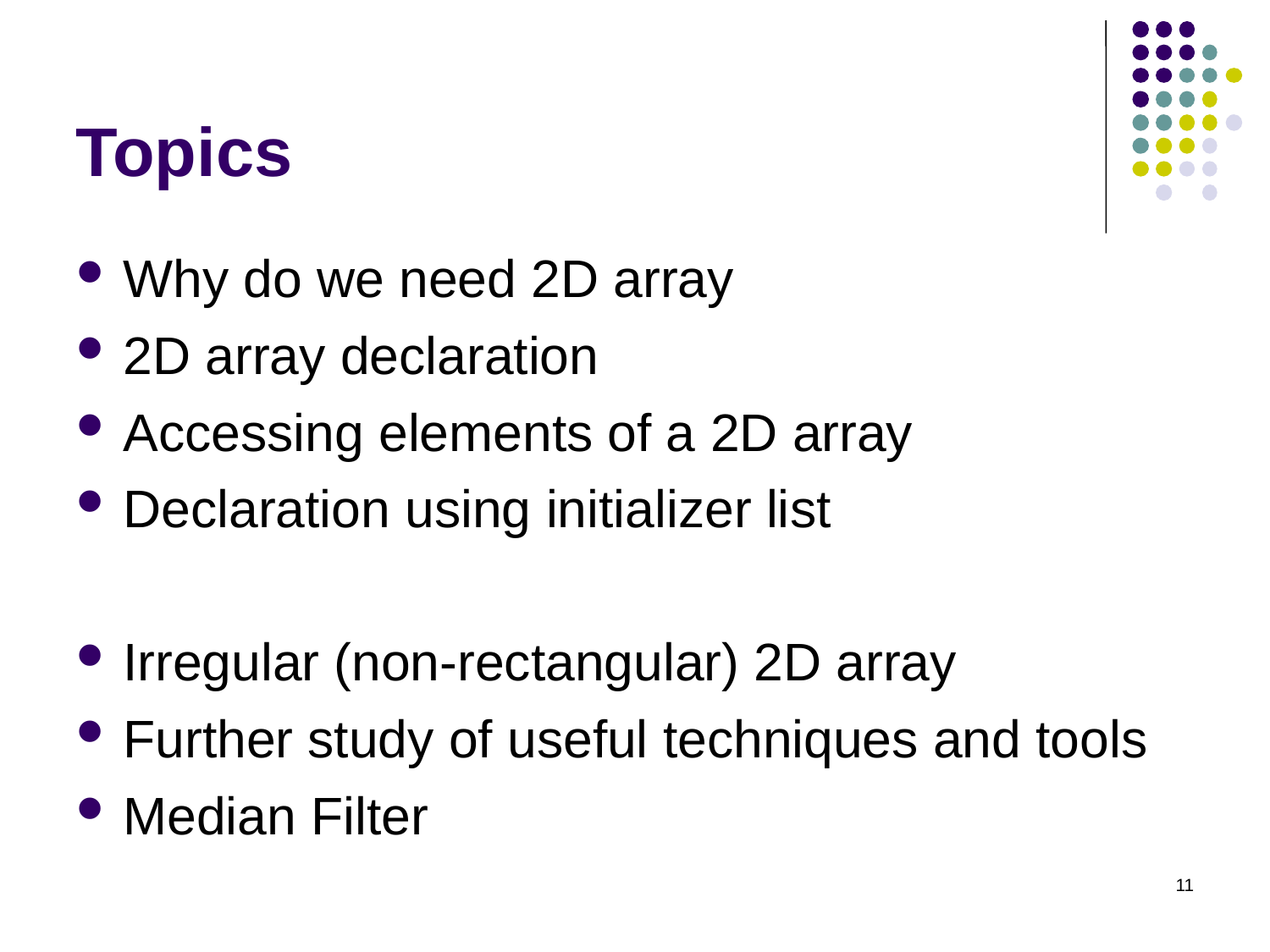

Topics
Why do we need 2D array
2D array declaration
Accessing elements of a 2D array
Declaration using initializer list

Irregular (non-rectangular) 2D array
Further study of useful techniques and tools
Median Filter

11